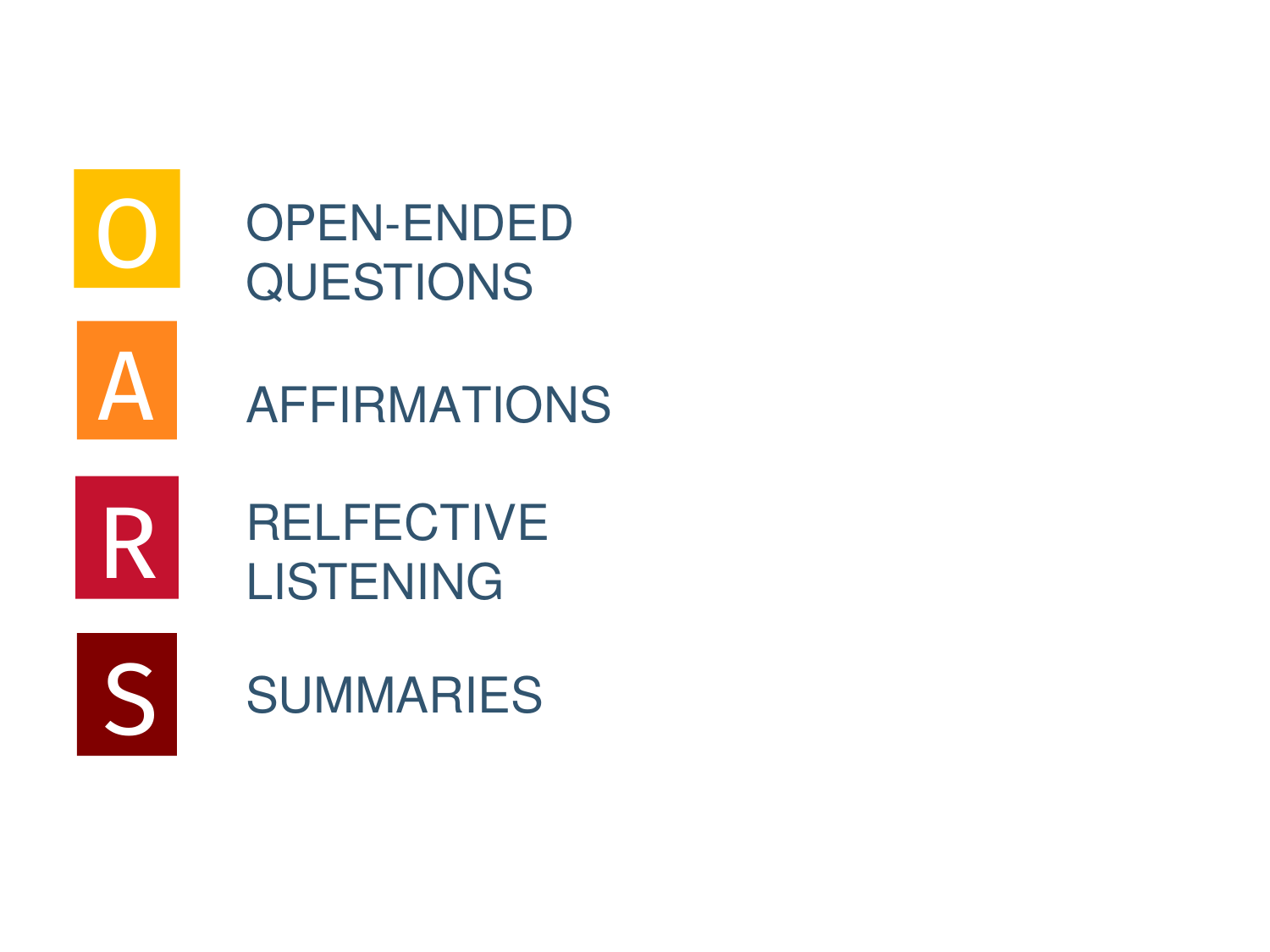

O.A.R.S.
O
OPEN-ENDED QUESTIONS
A
AFFIRMATIONS
R
RELFECTIVE LISTENING
S
SUMMARIES